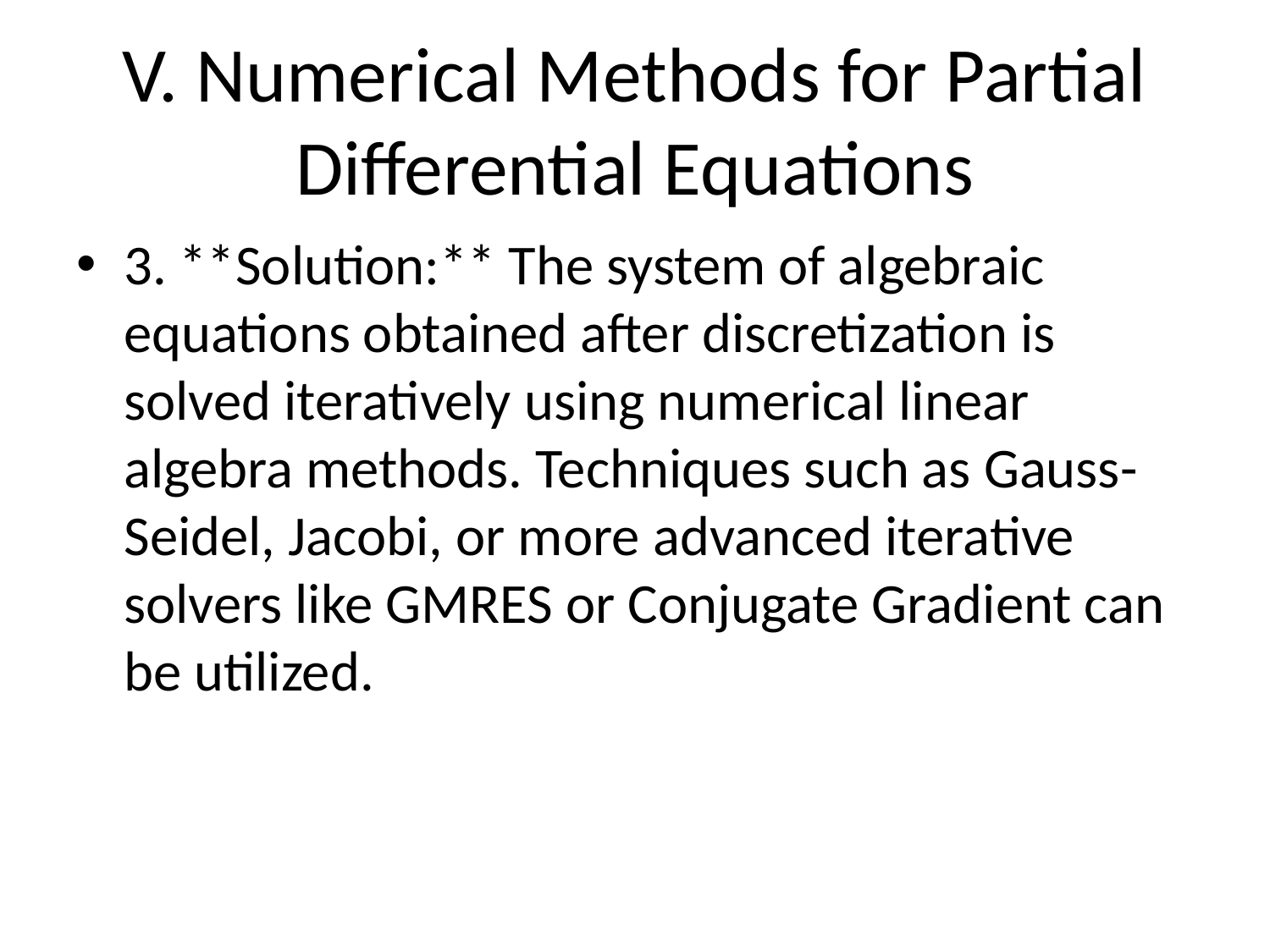

# V. Numerical Methods for Partial Differential Equations
3. **Solution:** The system of algebraic equations obtained after discretization is solved iteratively using numerical linear algebra methods. Techniques such as Gauss-Seidel, Jacobi, or more advanced iterative solvers like GMRES or Conjugate Gradient can be utilized.